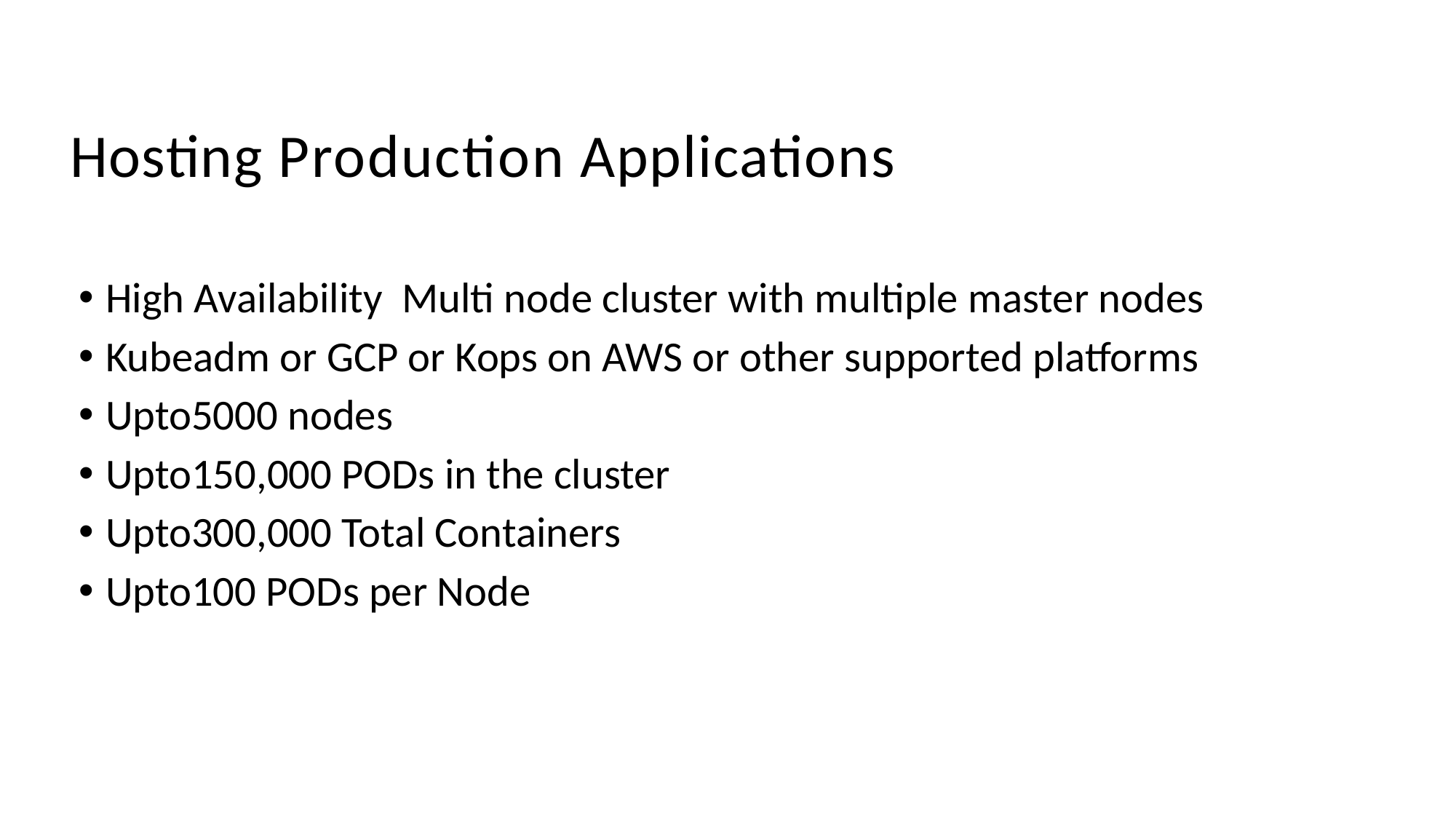

# Hosting Production Applications

High Availability  Multi node cluster with multiple master nodes
Kubeadm or GCP or Kops on AWS or other supported platforms
Upto5000 nodes
Upto150,000 PODs in the cluster
Upto300,000 Total Containers
Upto100 PODs per Node